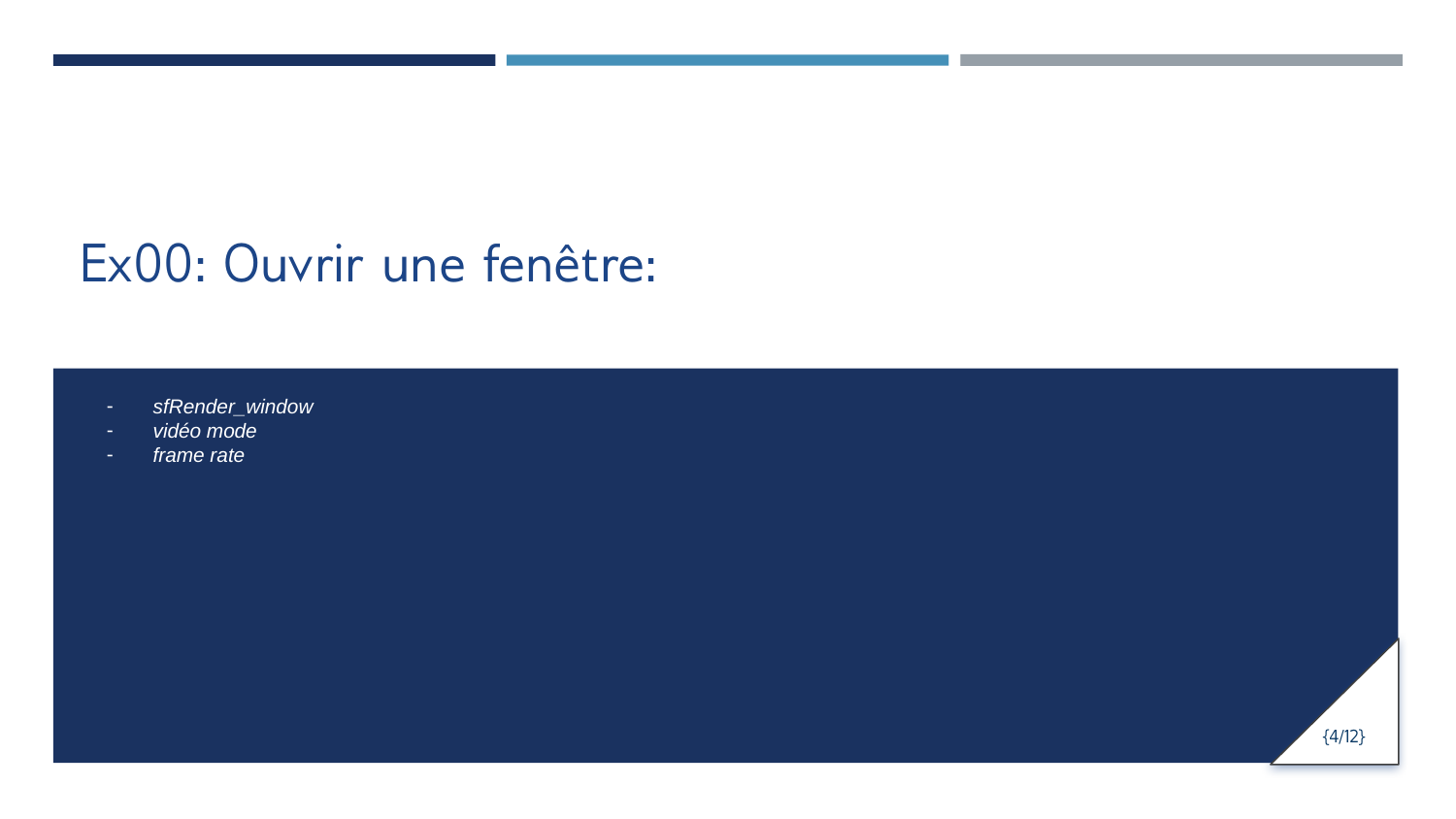

# Ex00: Ouvrir une fenêtre:
sfRender_window
vidéo mode
frame rate

{4/12}